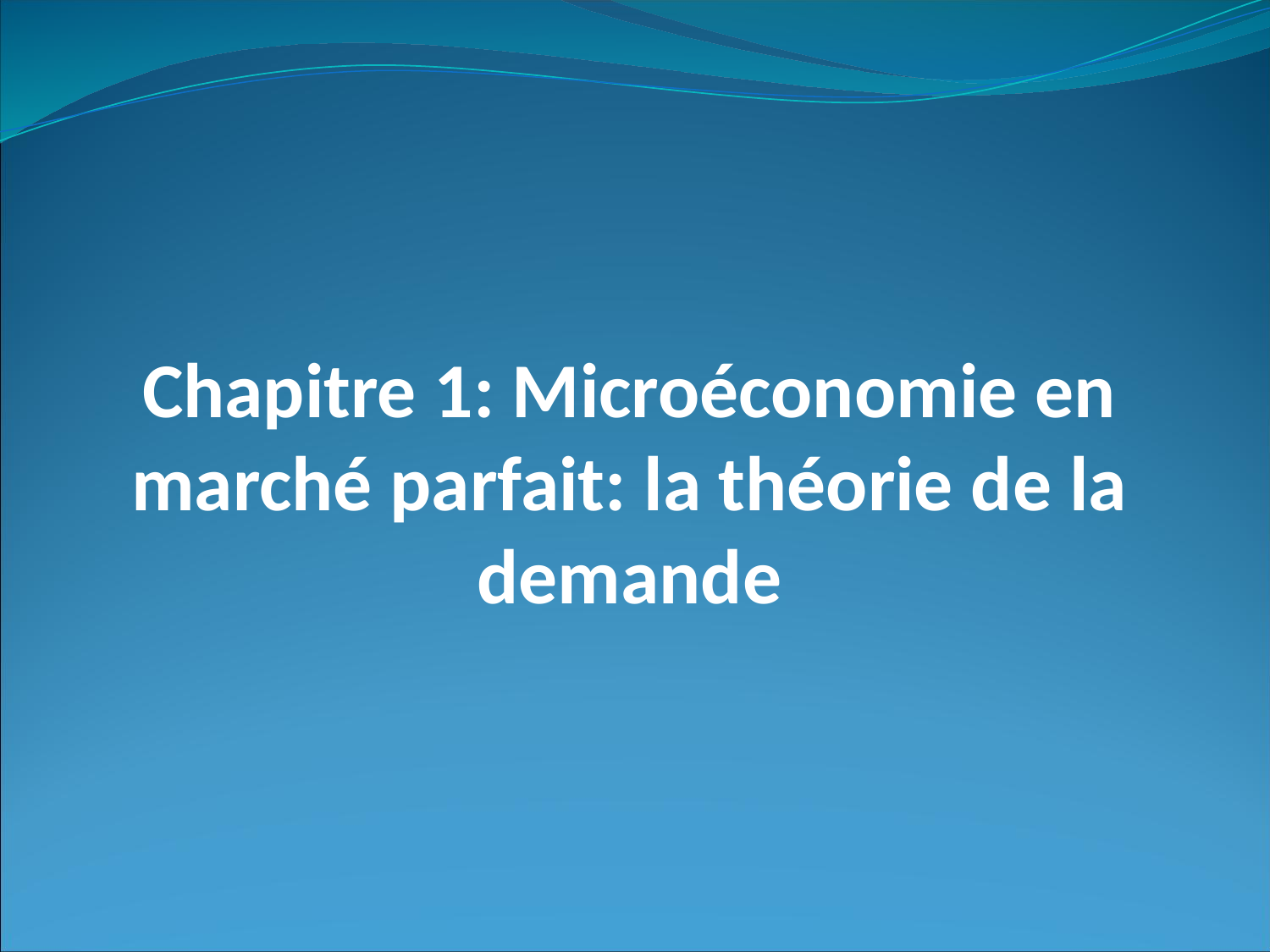

# Chapitre 1: Microéconomie en marché parfait: la théorie de la demande